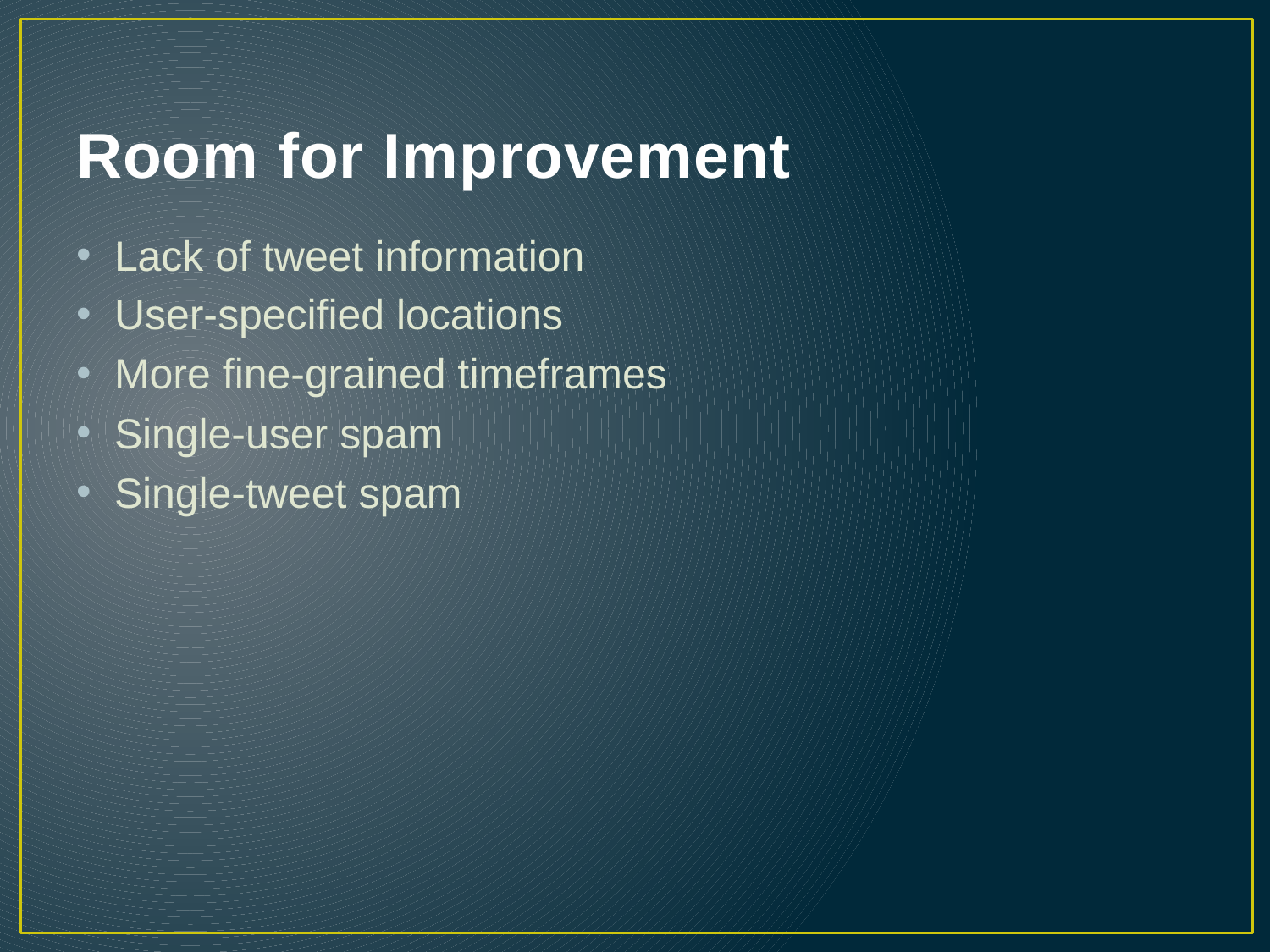

# Room for Improvement
Lack of tweet information
User-specified locations
More fine-grained timeframes
Single-user spam
Single-tweet spam